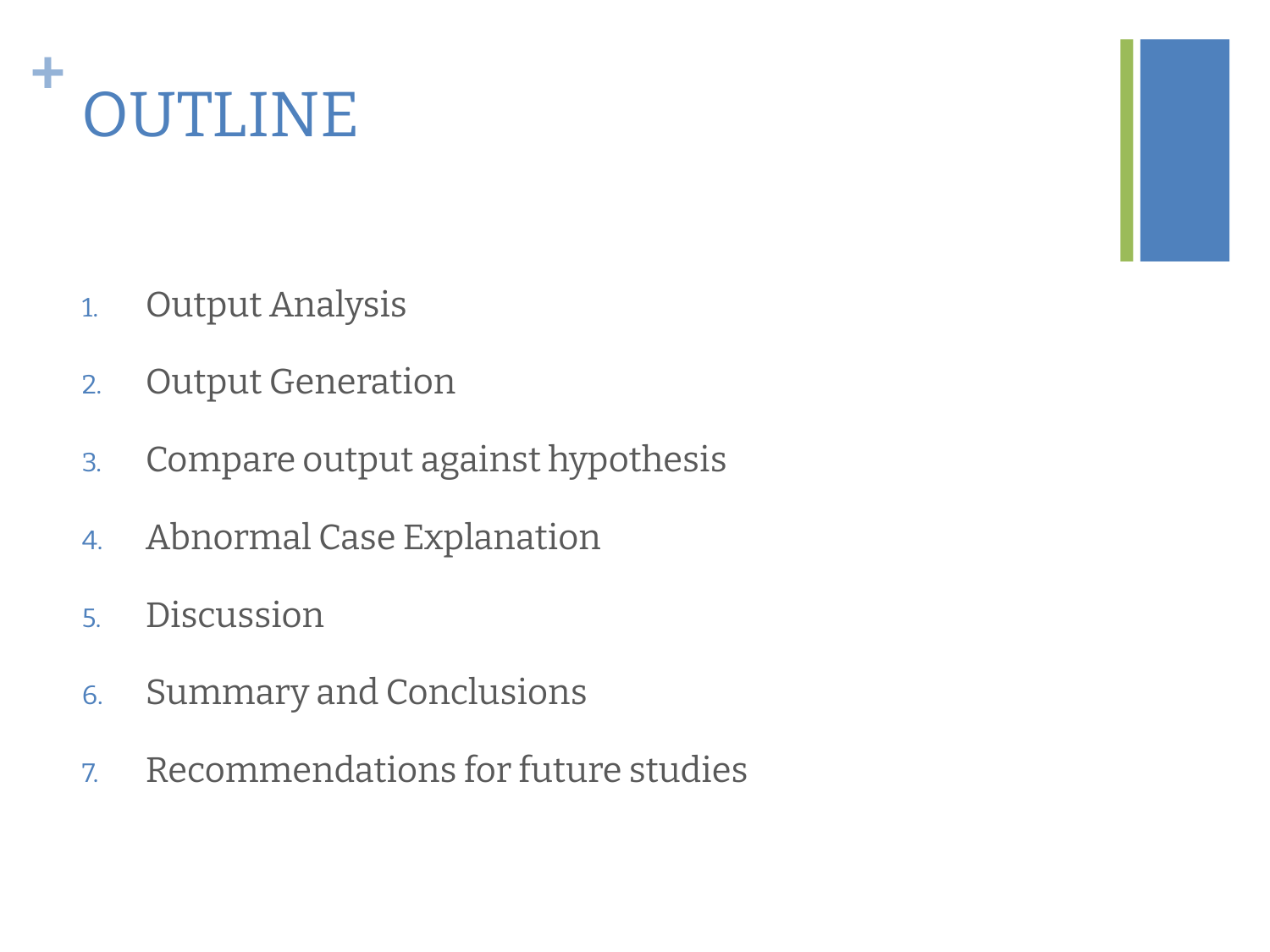

# OUTLINE
Output Analysis
Output Generation
Compare output against hypothesis
Abnormal Case Explanation
Discussion
Summary and Conclusions
Recommendations for future studies